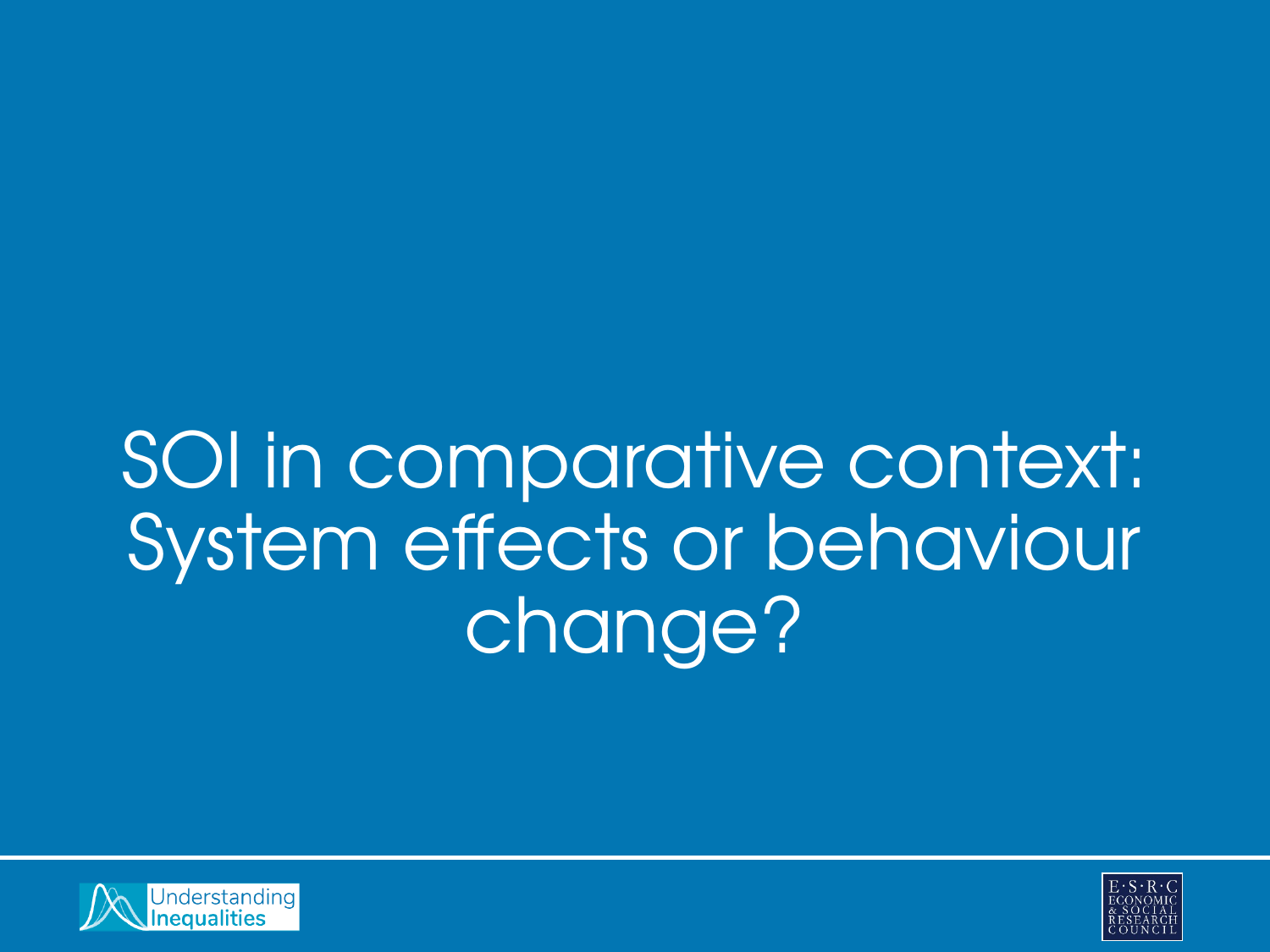

# SOI in comparative context: System effects or behaviour change?